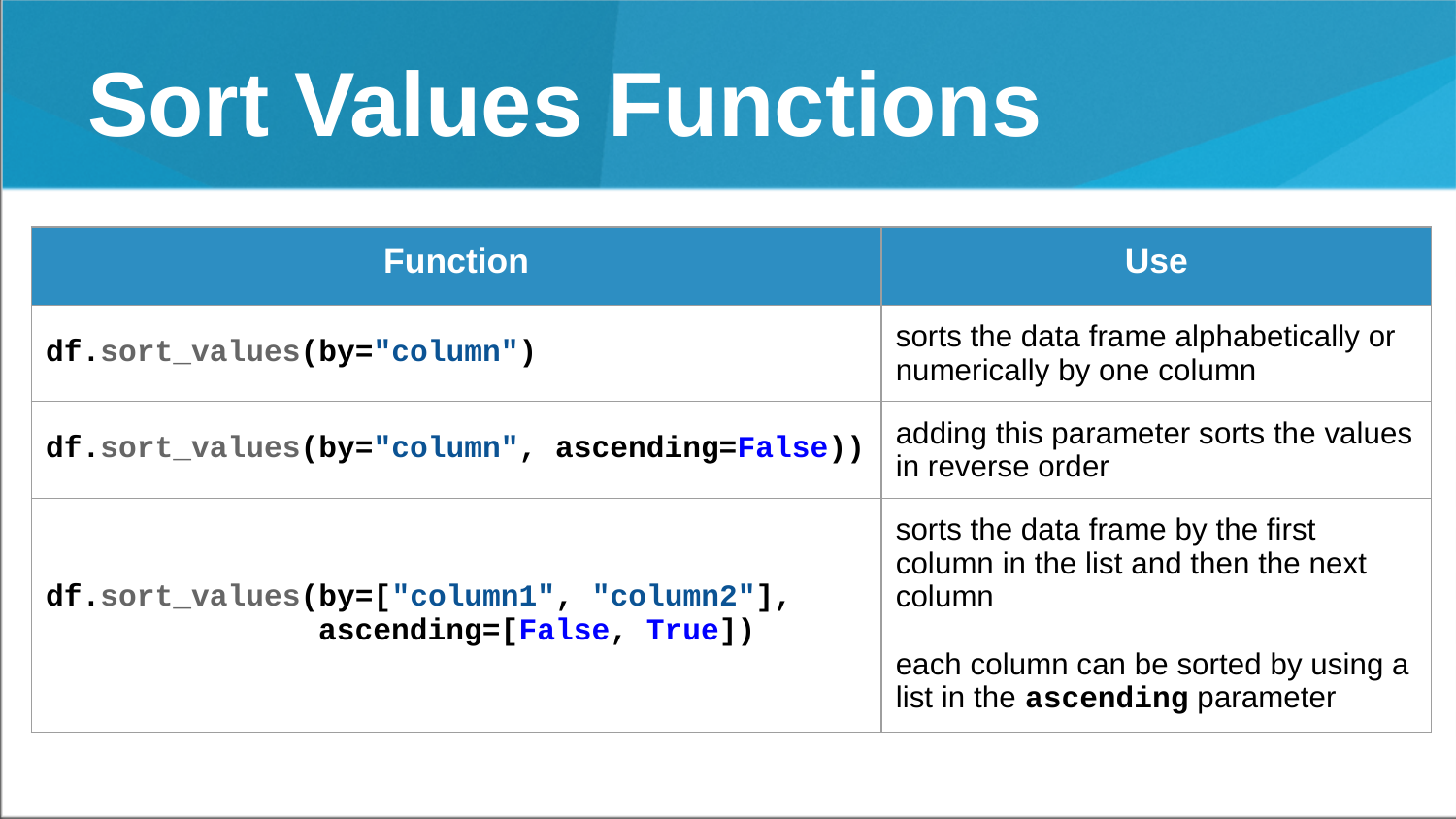

# Sort Values Functions
| Function | Use |
| --- | --- |
| df.sort\_values(by="column") | sorts the data frame alphabetically or numerically by one column |
| df.sort\_values(by="column", ascending=False)) | adding this parameter sorts the values in reverse order |
| df.sort\_values(by=["column1", "column2"], ascending=[False, True]) | sorts the data frame by the first column in the list and then the next column each column can be sorted by using a list in the ascending parameter |